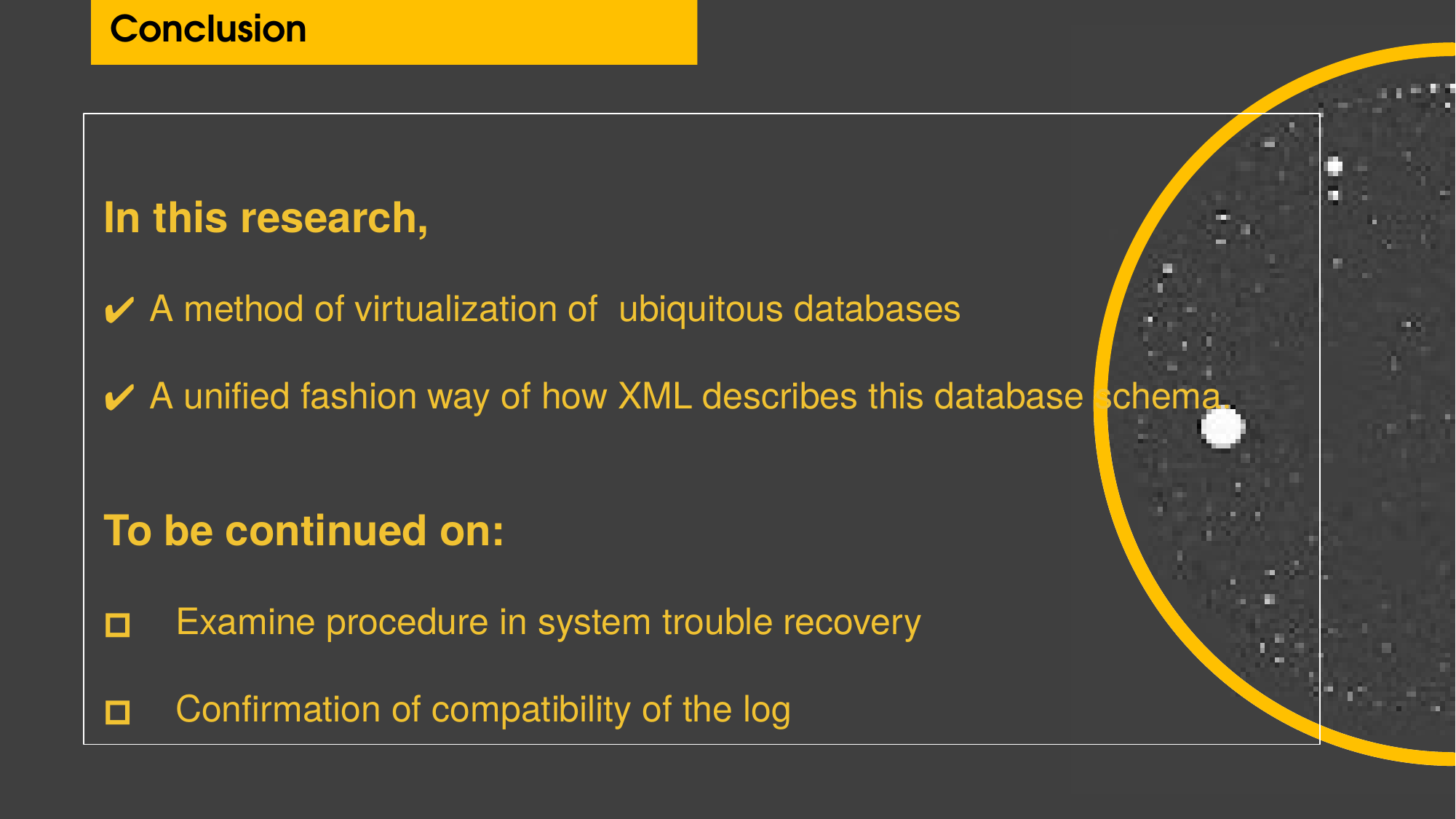

Conclusion

In this research,

A method of virtualization of  ubiquitous databases

A unified fashion way of how XML describes this database schema.

To be continued on:

   Examine procedure in system trouble recovery

   Confirmation of compatibility of the log